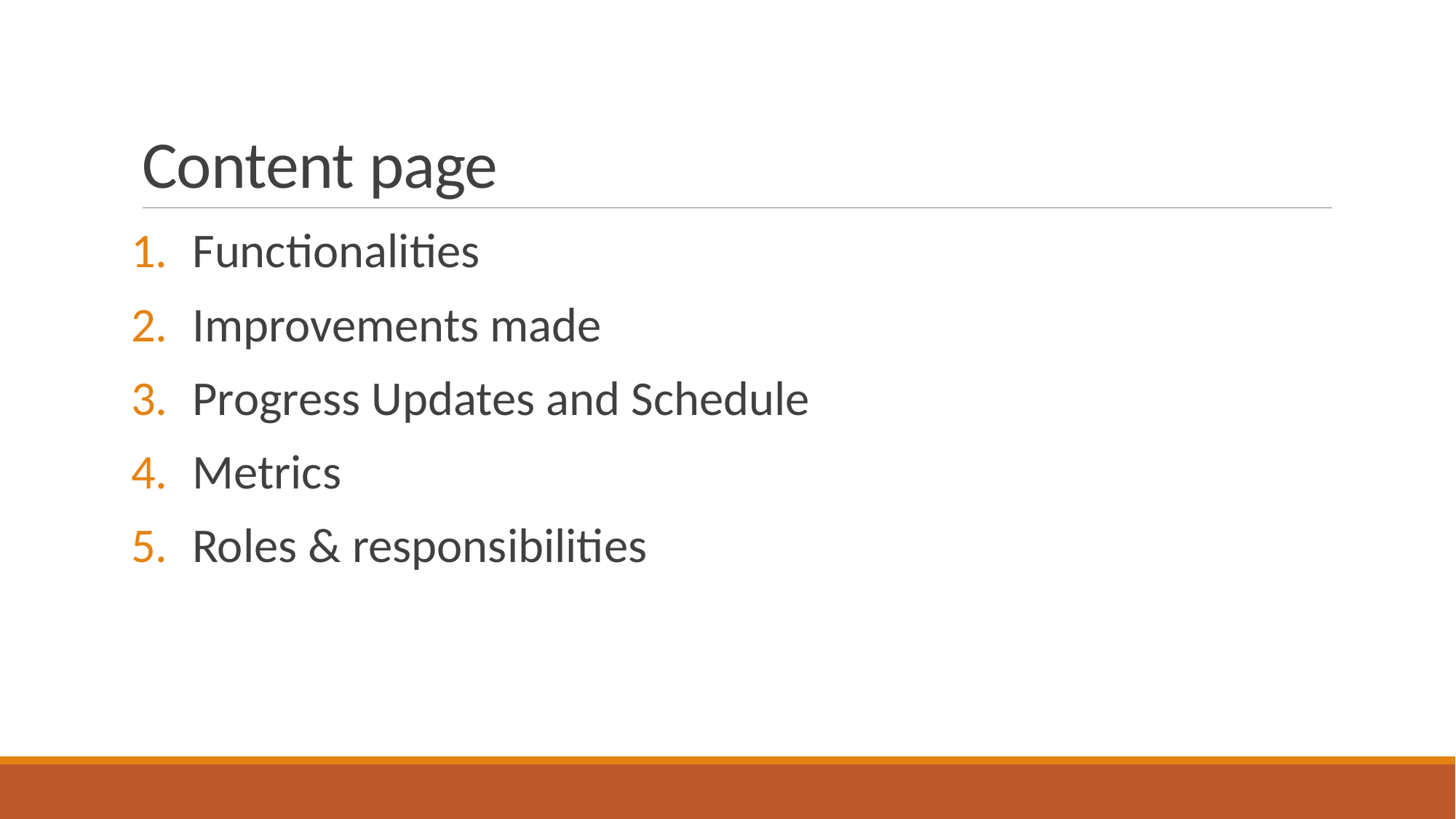

# Content page
Functionalities
Improvements made
Progress Updates and Schedule
Metrics
Roles & responsibilities